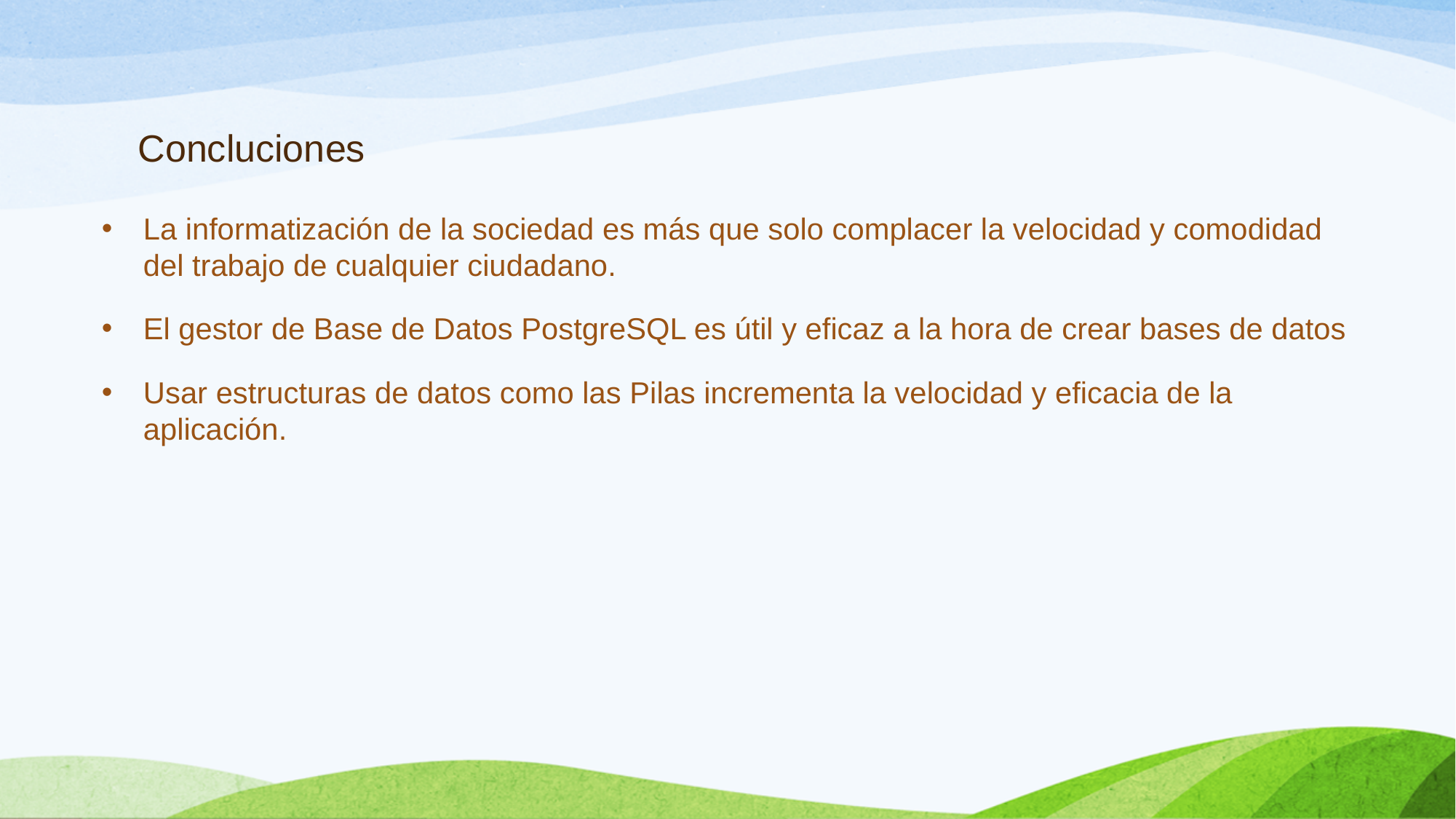

# Concluciones
La informatización de la sociedad es más que solo complacer la velocidad y comodidad del trabajo de cualquier ciudadano.
El gestor de Base de Datos PostgreSQL es útil y eficaz a la hora de crear bases de datos
Usar estructuras de datos como las Pilas incrementa la velocidad y eficacia de la aplicación.